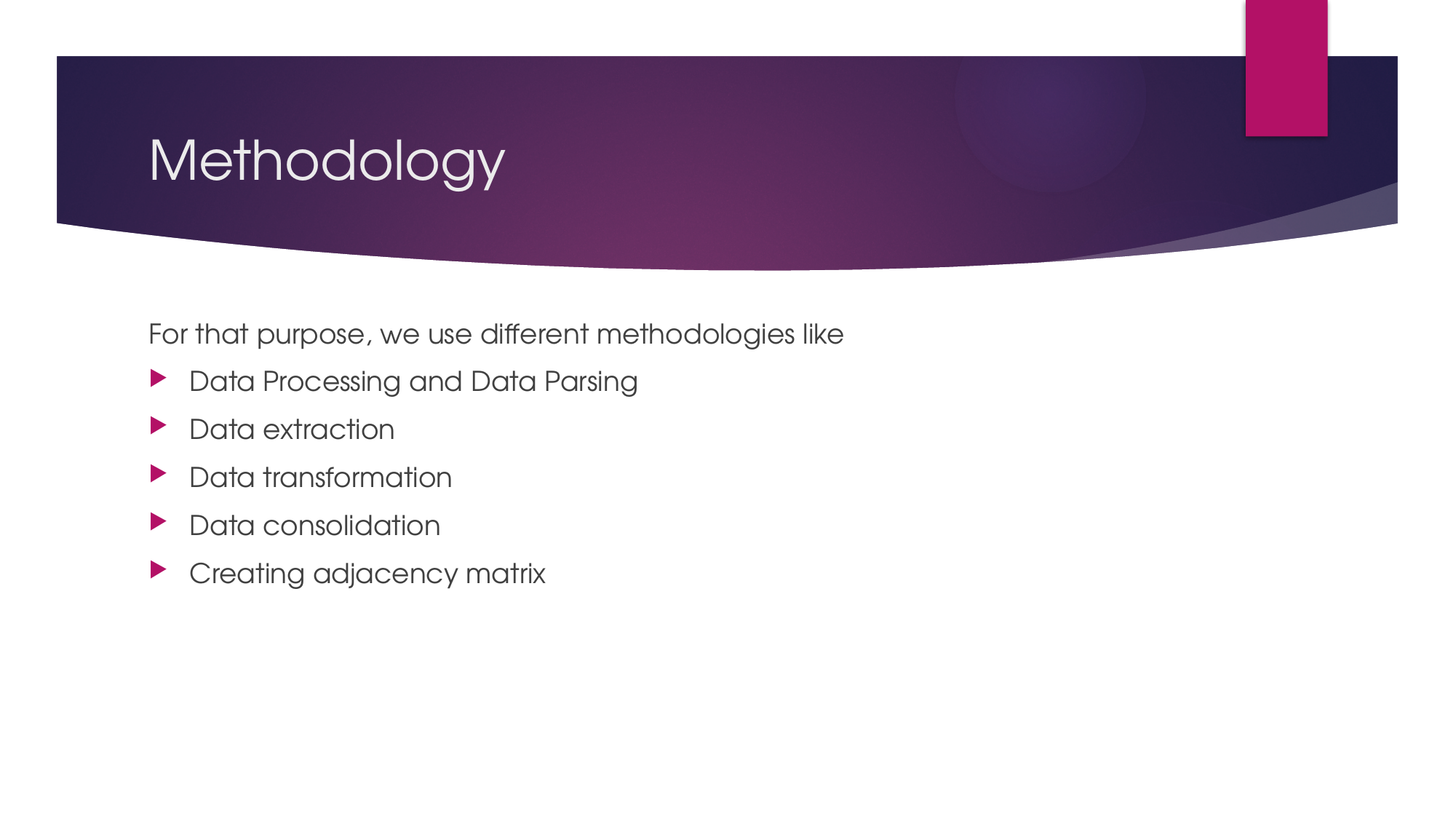

# Methodology
For that purpose, we use different methodologies like
Data Processing and Data Parsing
Data extraction
Data transformation
Data consolidation
Creating adjacency matrix